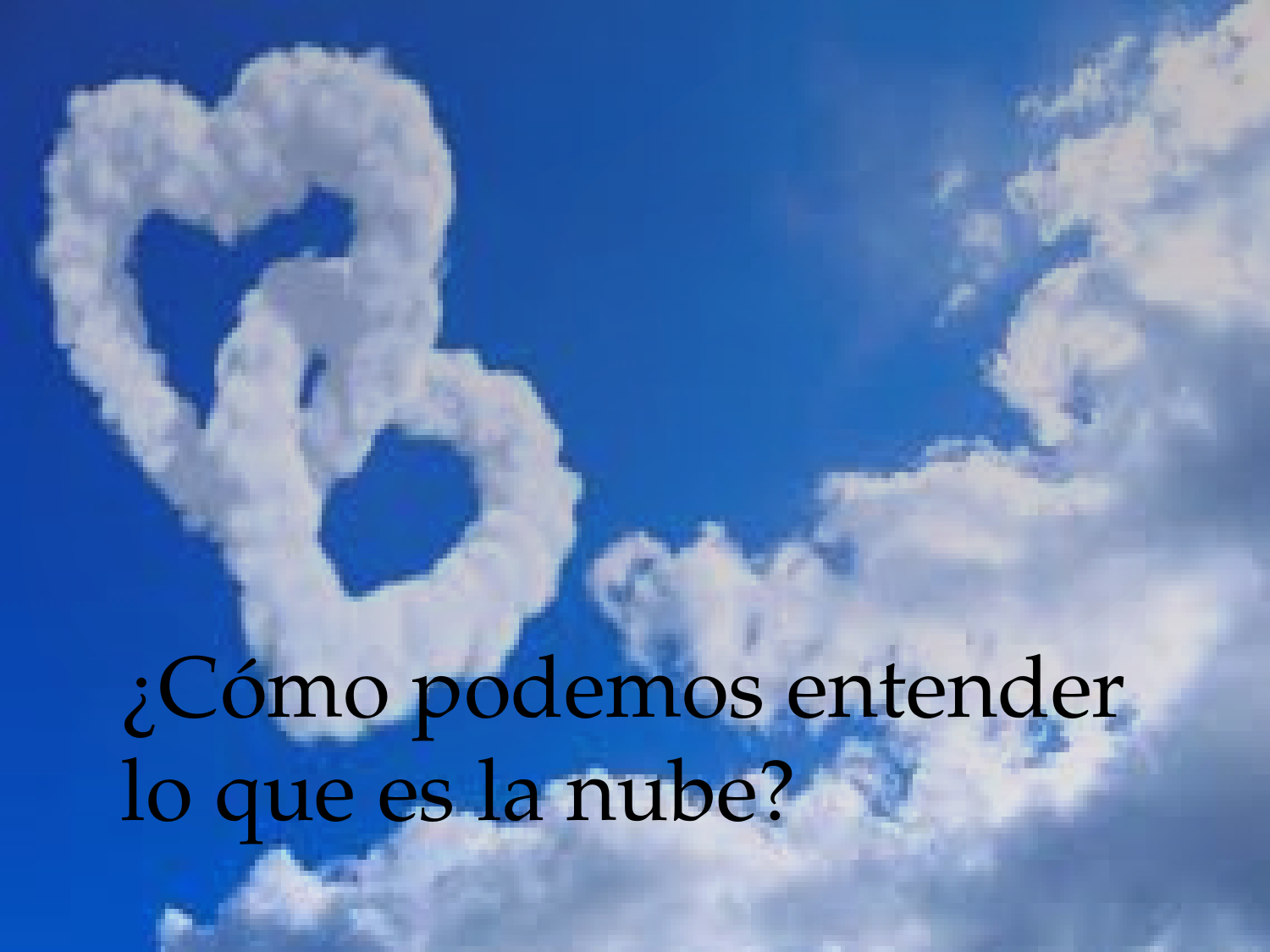

# ¿Cómo podemos entender lo que es la nube?